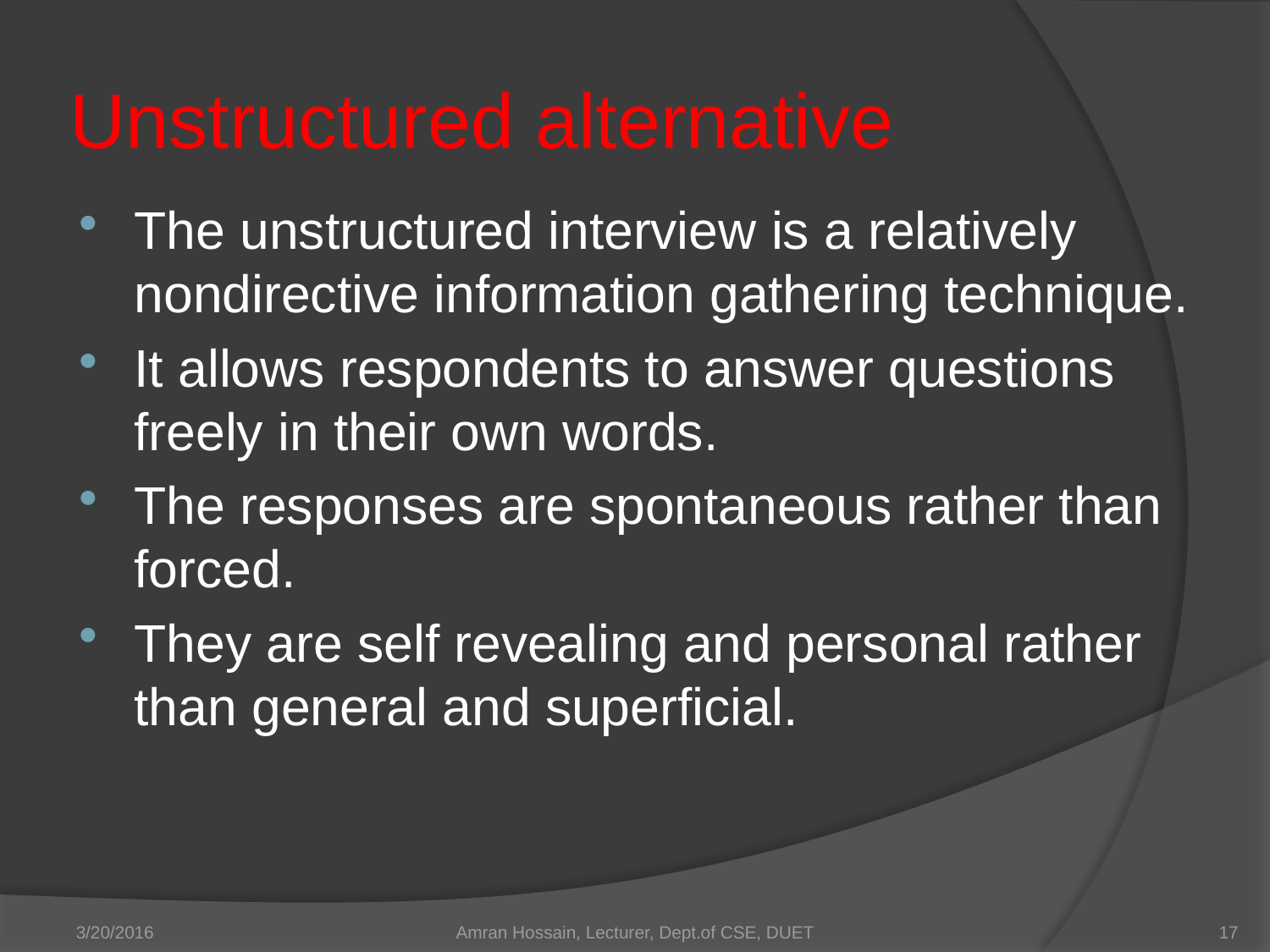

# Unstructured alternative
The unstructured interview is a relatively nondirective information gathering technique.
It allows respondents to answer questions freely in their own words.
The responses are spontaneous rather than forced.
They are self revealing and personal rather than general and superficial.
3/20/2016
Amran Hossain, Lecturer, Dept.of CSE, DUET
17